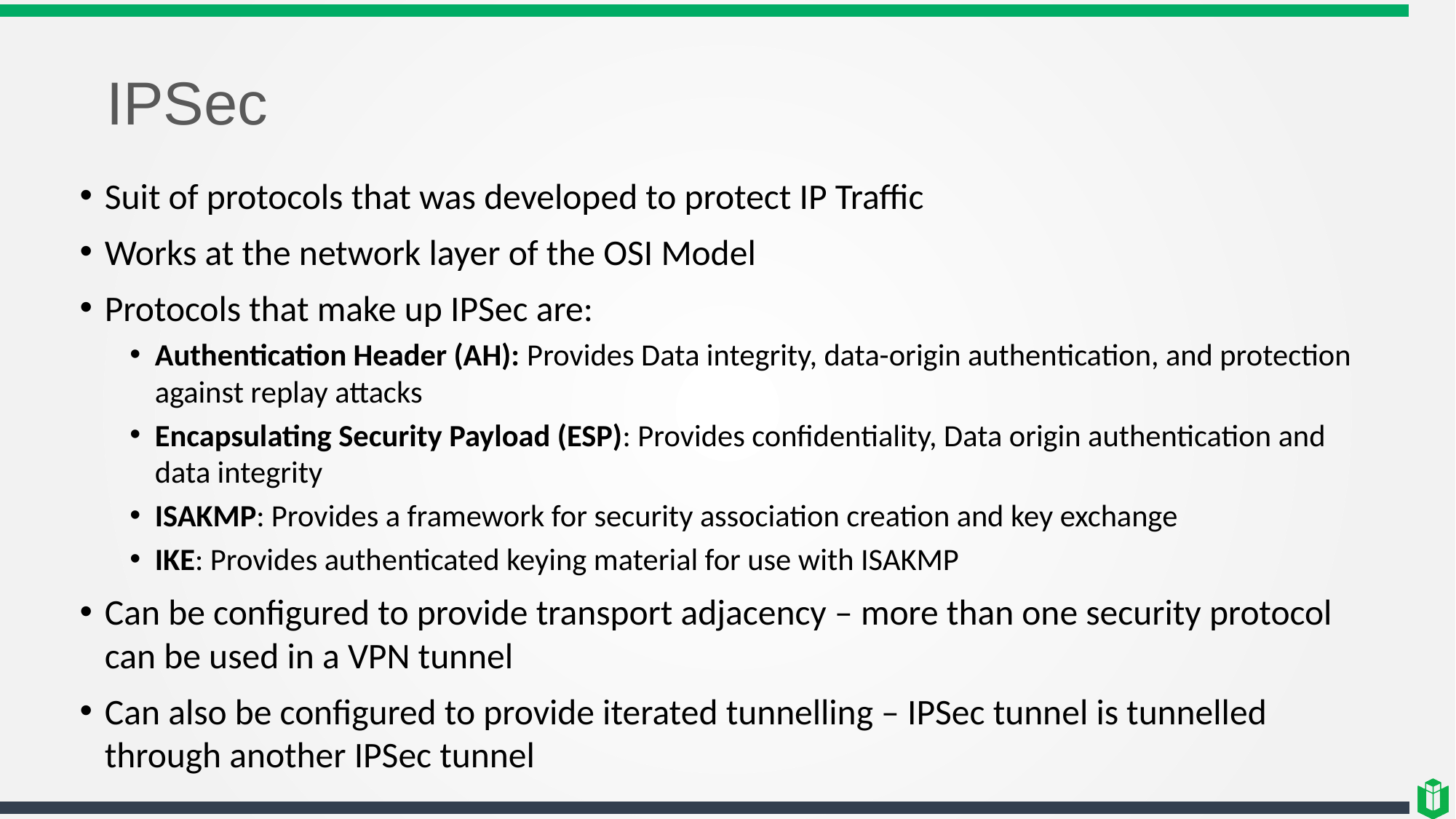

# IPSec

Suit of protocols that was developed to protect IP Traffic
Works at the network layer of the OSI Model
Protocols that make up IPSec are:
Authentication Header (AH): Provides Data integrity, data-origin authentication, and protection against replay attacks
Encapsulating Security Payload (ESP): Provides confidentiality, Data origin authentication and data integrity
ISAKMP: Provides a framework for security association creation and key exchange
IKE: Provides authenticated keying material for use with ISAKMP
Can be configured to provide transport adjacency – more than one security protocol can be used in a VPN tunnel
Can also be configured to provide iterated tunnelling – IPSec tunnel is tunnelled through another IPSec tunnel